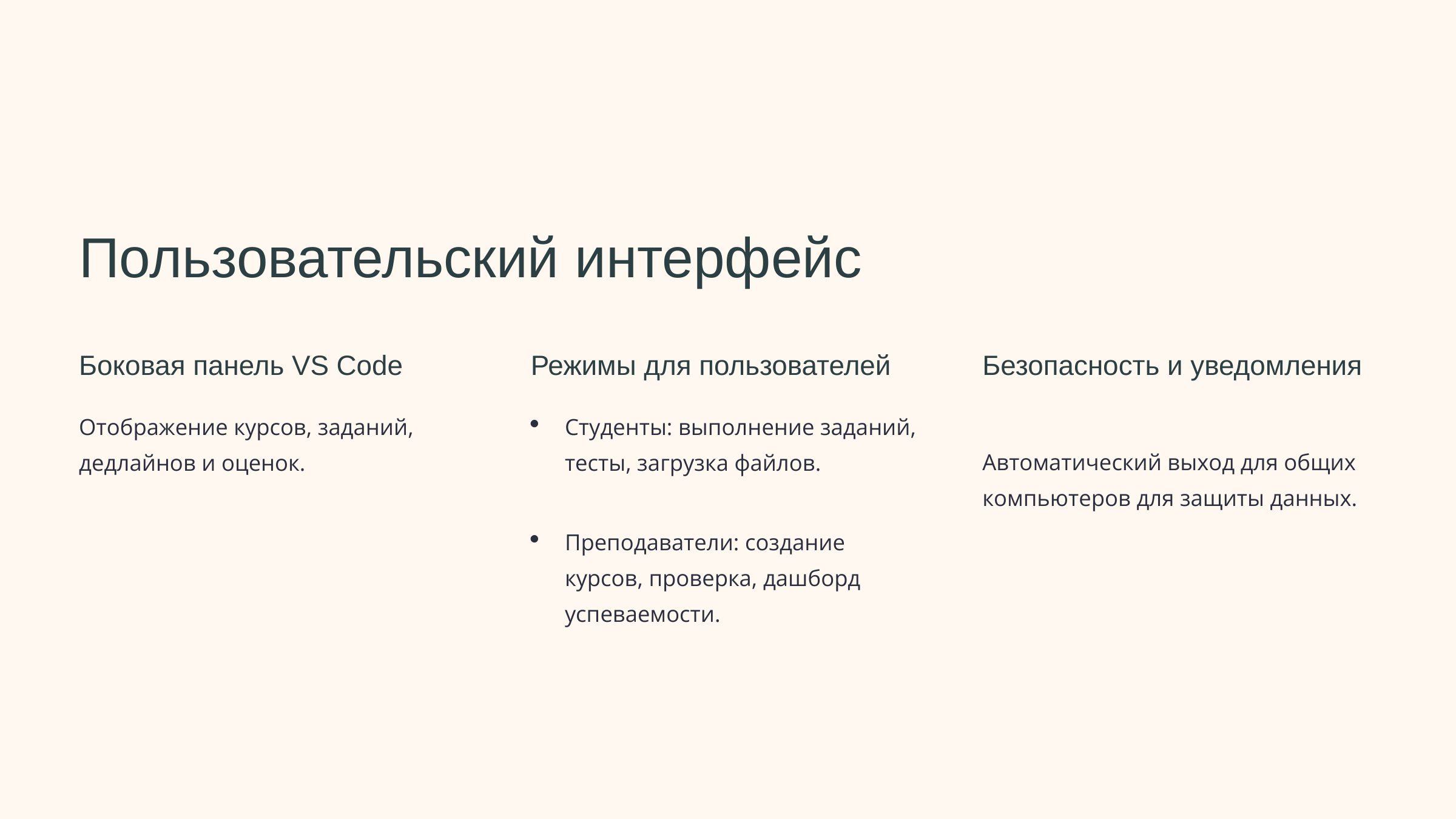

Пользовательский интерфейс
Боковая панель VS Code
Режимы для пользователей
Безопасность и уведомления
Отображение курсов, заданий, дедлайнов и оценок.
Студенты: выполнение заданий, тесты, загрузка файлов.
Автоматический выход для общих компьютеров для защиты данных.
Преподаватели: создание курсов, проверка, дашборд успеваемости.